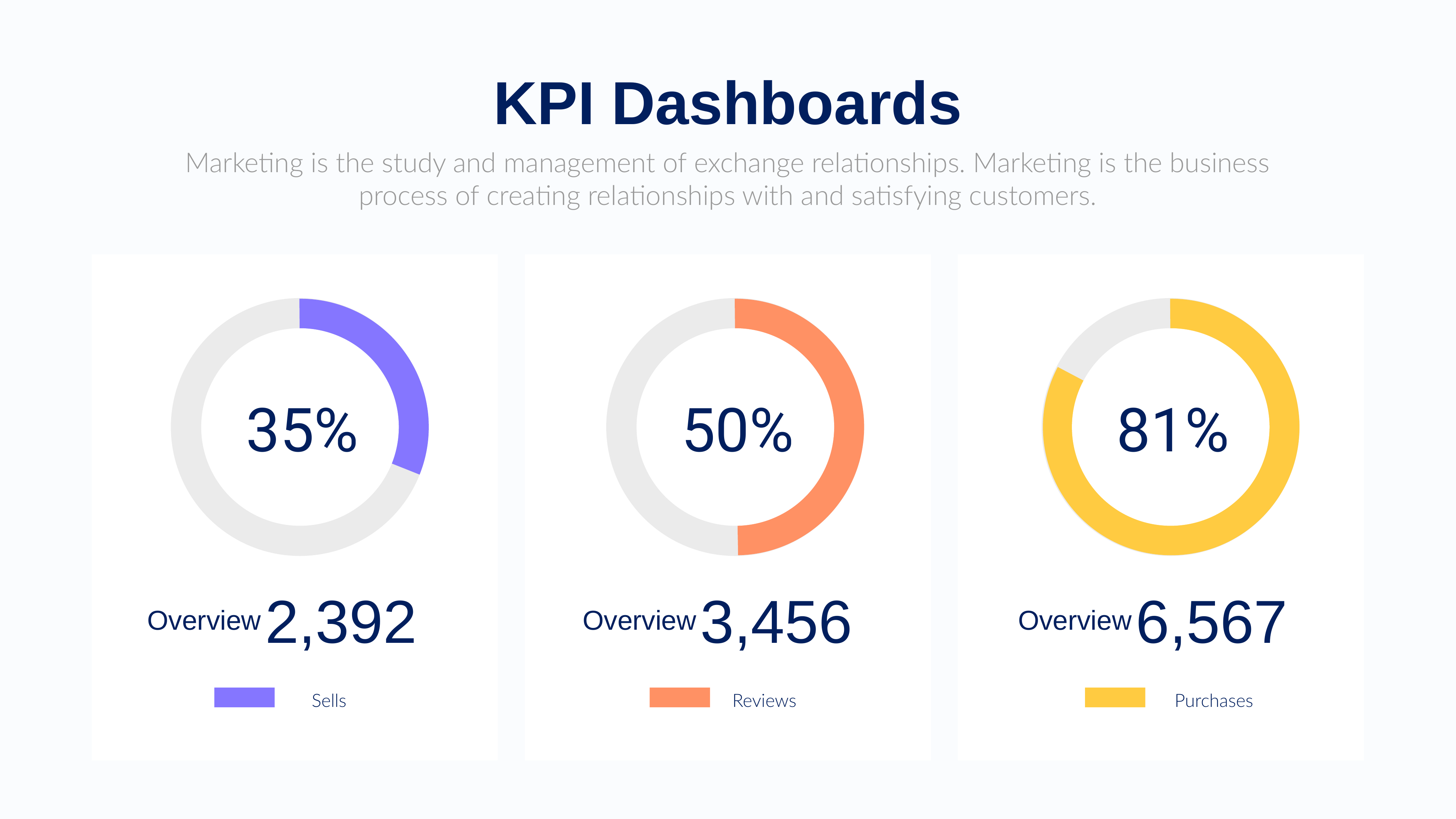

KPI Dashboards
Marketing is the study and management of exchange relationships. Marketing is the business process of creating relationships with and satisfying customers.

35%
50%
81%
2,392
3,456
Overview
6,567
Overview
Overview
Sells
Reviews

Purchases